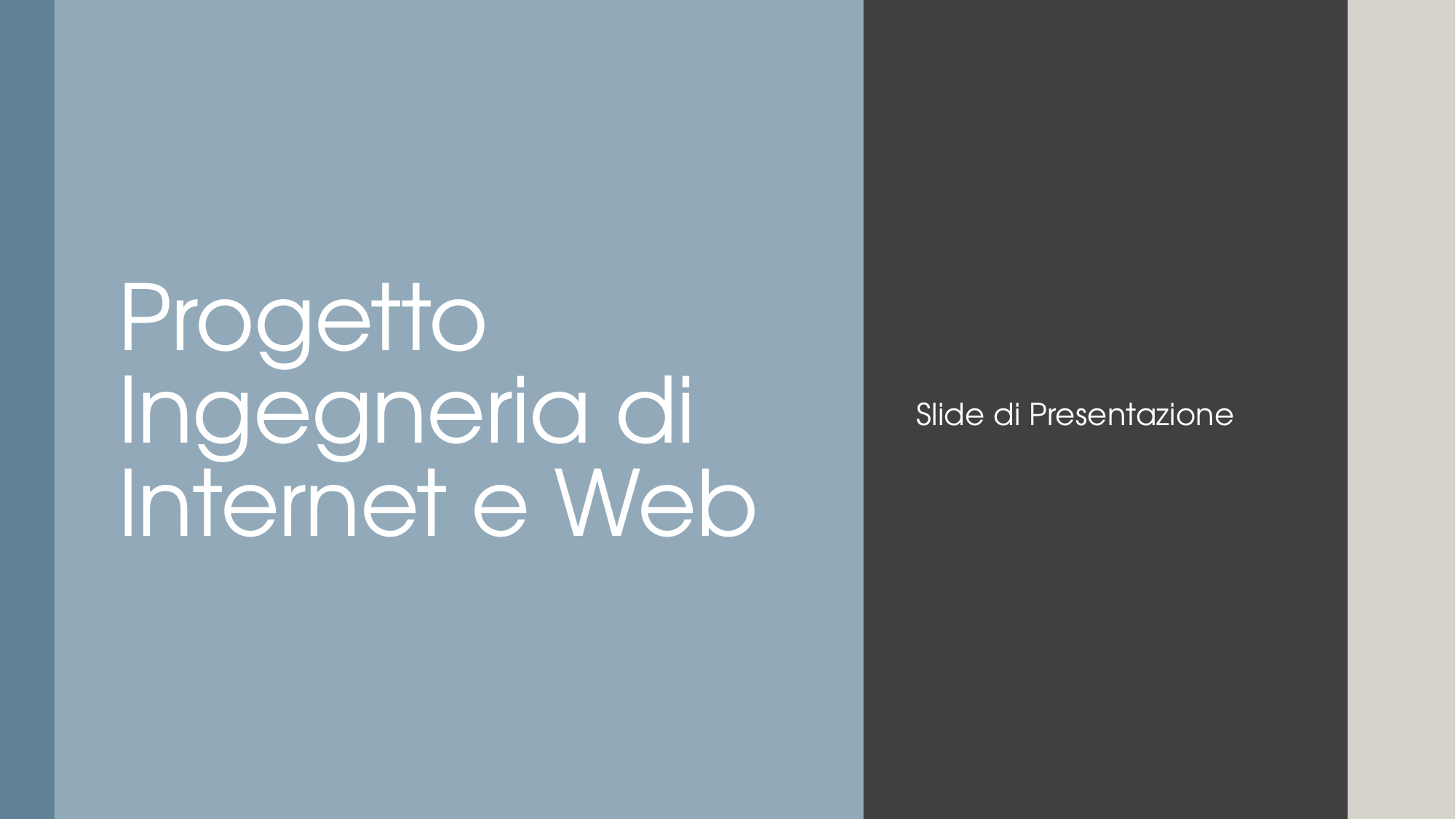

# Progetto Ingegneria di Internet e Web
Slide di Presentazione